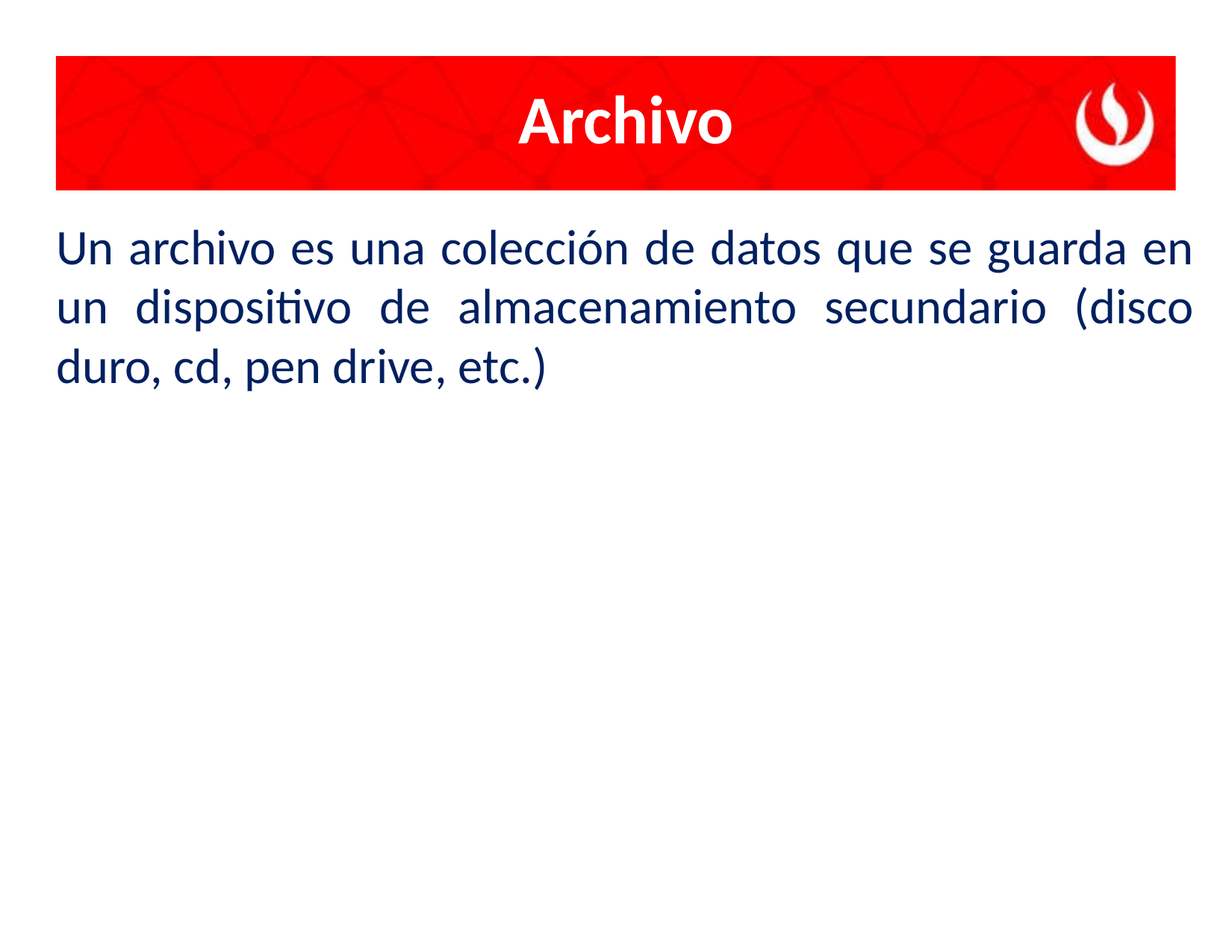

# Archivo
Un archivo es una colección de datos que se guarda en un dispositivo de almacenamiento secundario (disco duro, cd, pen drive, etc.)